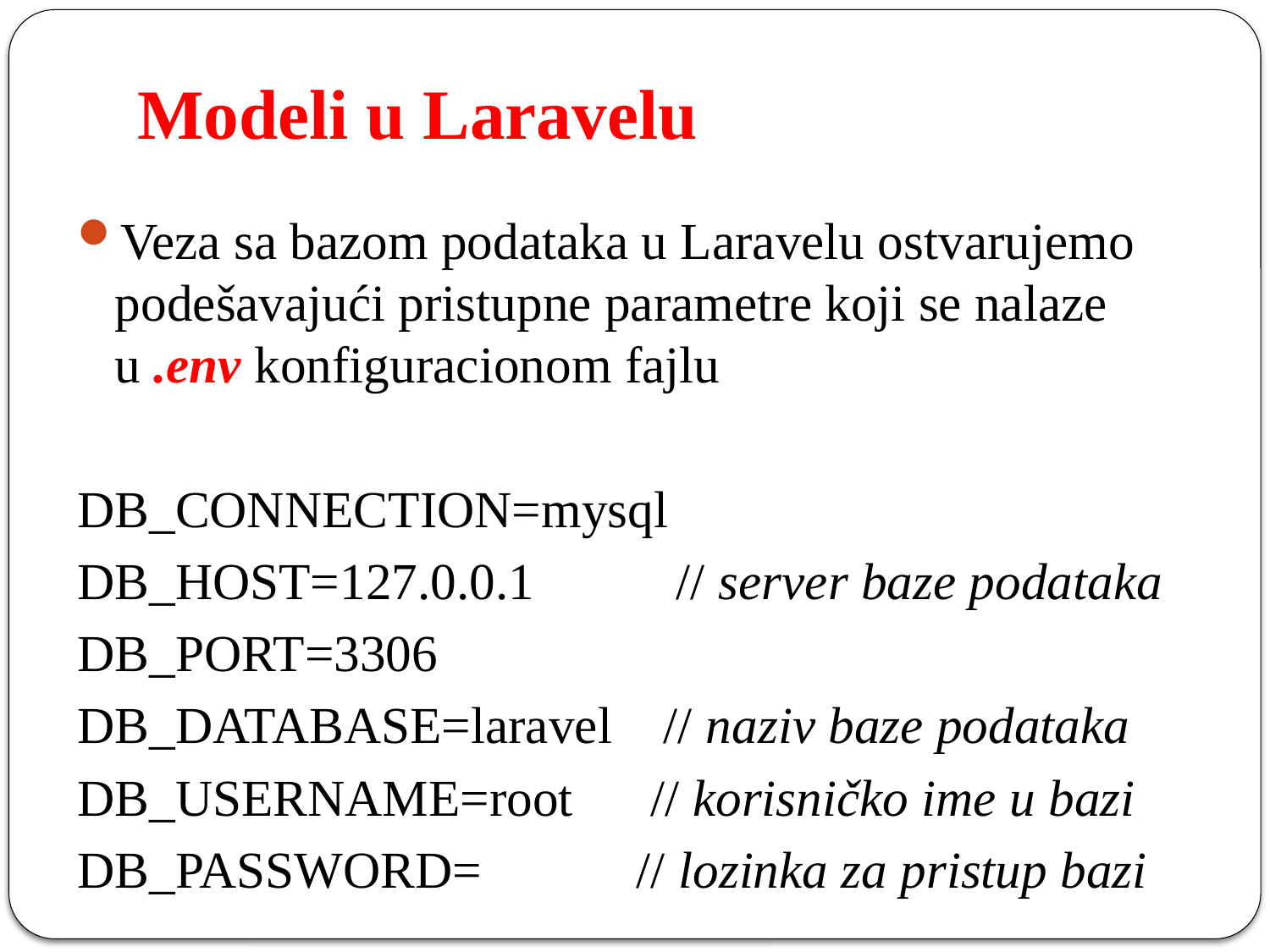

# Modeli u Laravelu
Veza sa bazom podataka u Laravelu ostvarujemo podešavajući pristupne parametre koji se nalaze u .env konfiguracionom fajlu

DB_CONNECTION=mysql
DB_HOST=127.0.0.1           // server baze podataka
DB_PORT=3306
DB_DATABASE=laravel    // naziv baze podataka
DB_USERNAME=root      // korisničko ime u bazi
DB_PASSWORD=            // lozinka za pristup bazi